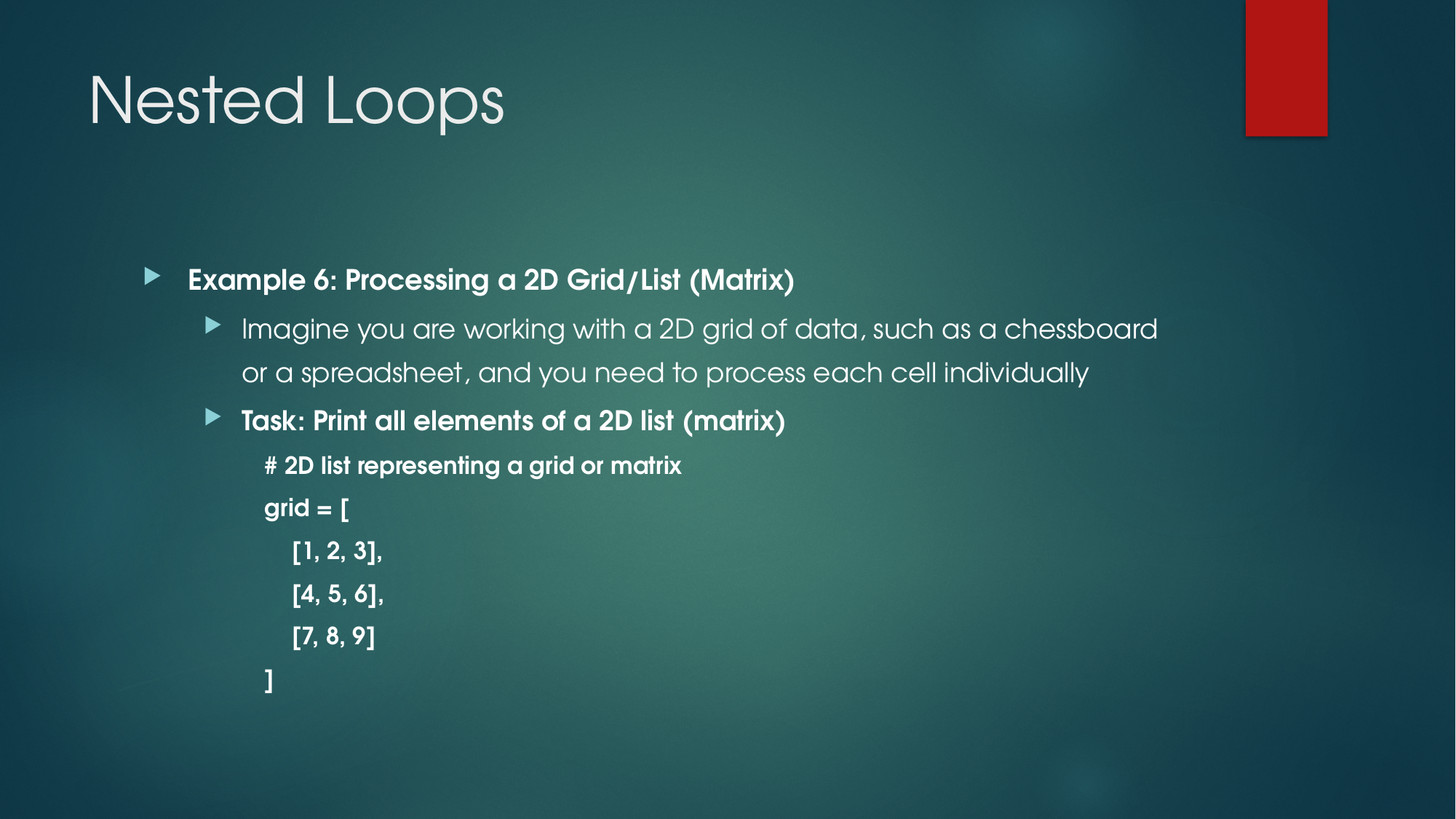

# Nested Loops
Example 6: Processing a 2D Grid/List (Matrix)
Imagine you are working with a 2D grid of data, such as a chessboard or a spreadsheet, and you need to process each cell individually
Task: Print all elements of a 2D list (matrix)
# 2D list representing a grid or matrix
grid = [
    [1, 2, 3],
    [4, 5, 6],
    [7, 8, 9]
]